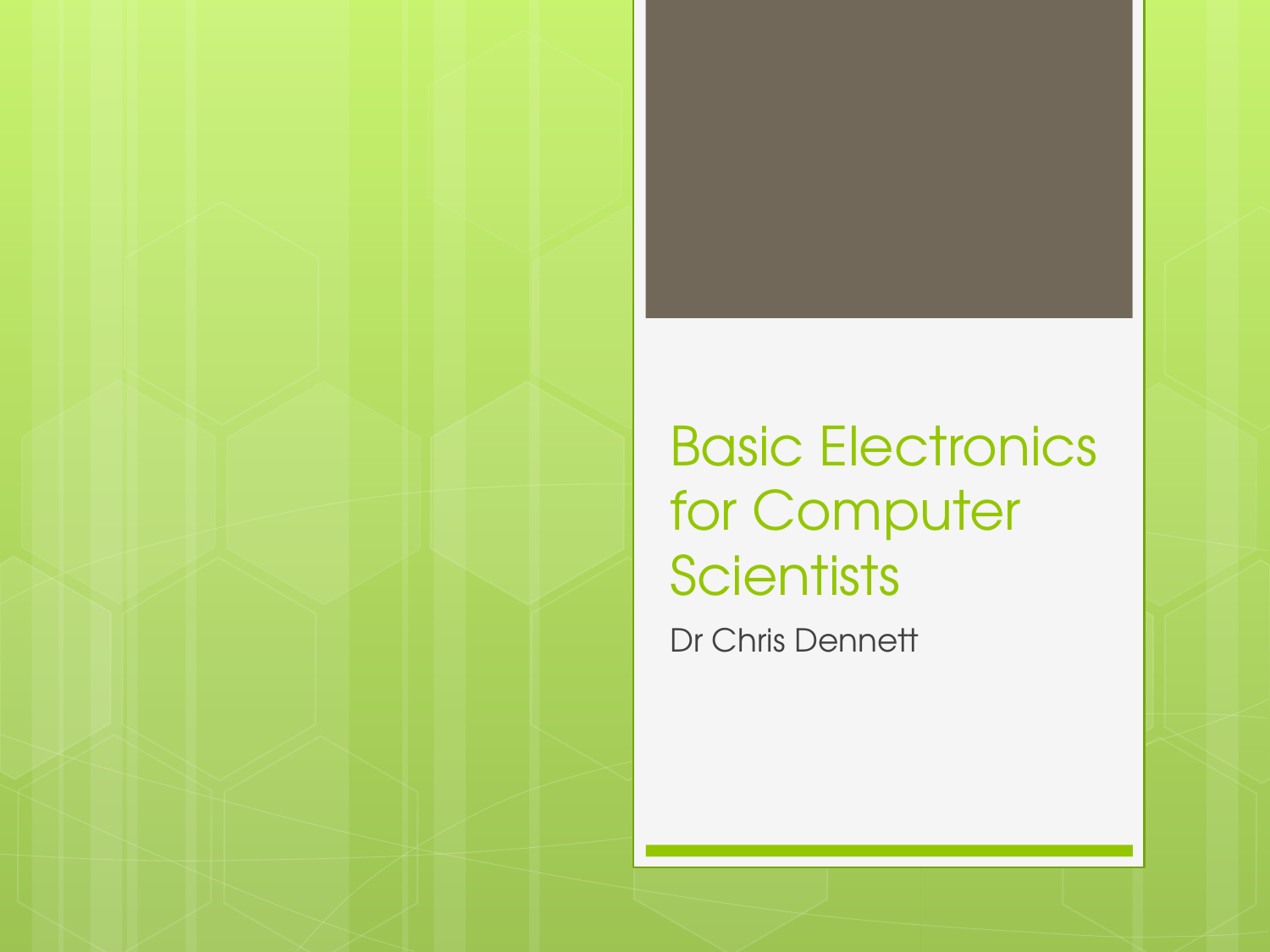

# Basic Electronics for Computer Scientists
Dr Chris Dennett